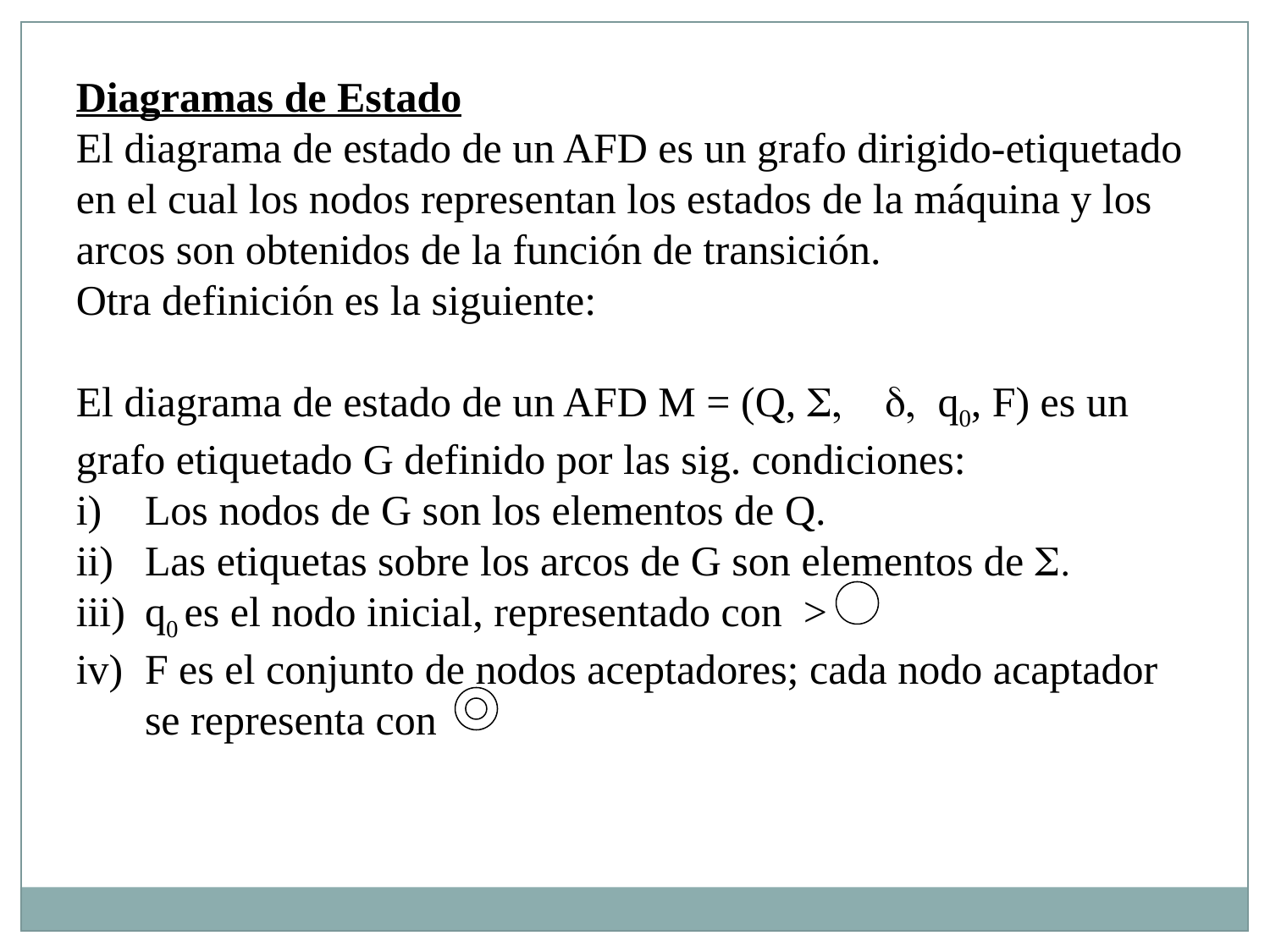

Diagramas de Estado
El diagrama de estado de un AFD es un grafo dirigido-etiquetado
en el cual los nodos representan los estados de la máquina y los
arcos son obtenidos de la función de transición.
Otra definición es la siguiente:

El diagrama de estado de un AFD M = (Q, Σ,  δ, q0, F) es un
grafo etiquetado G definido por las sig. condiciones:
Los nodos de G son los elementos de Q.
Las etiquetas sobre los arcos de G son elementos de Σ.
q0 es el nodo inicial, representado con  >
F es el conjunto de nodos aceptadores; cada nodo acaptador
	se representa con